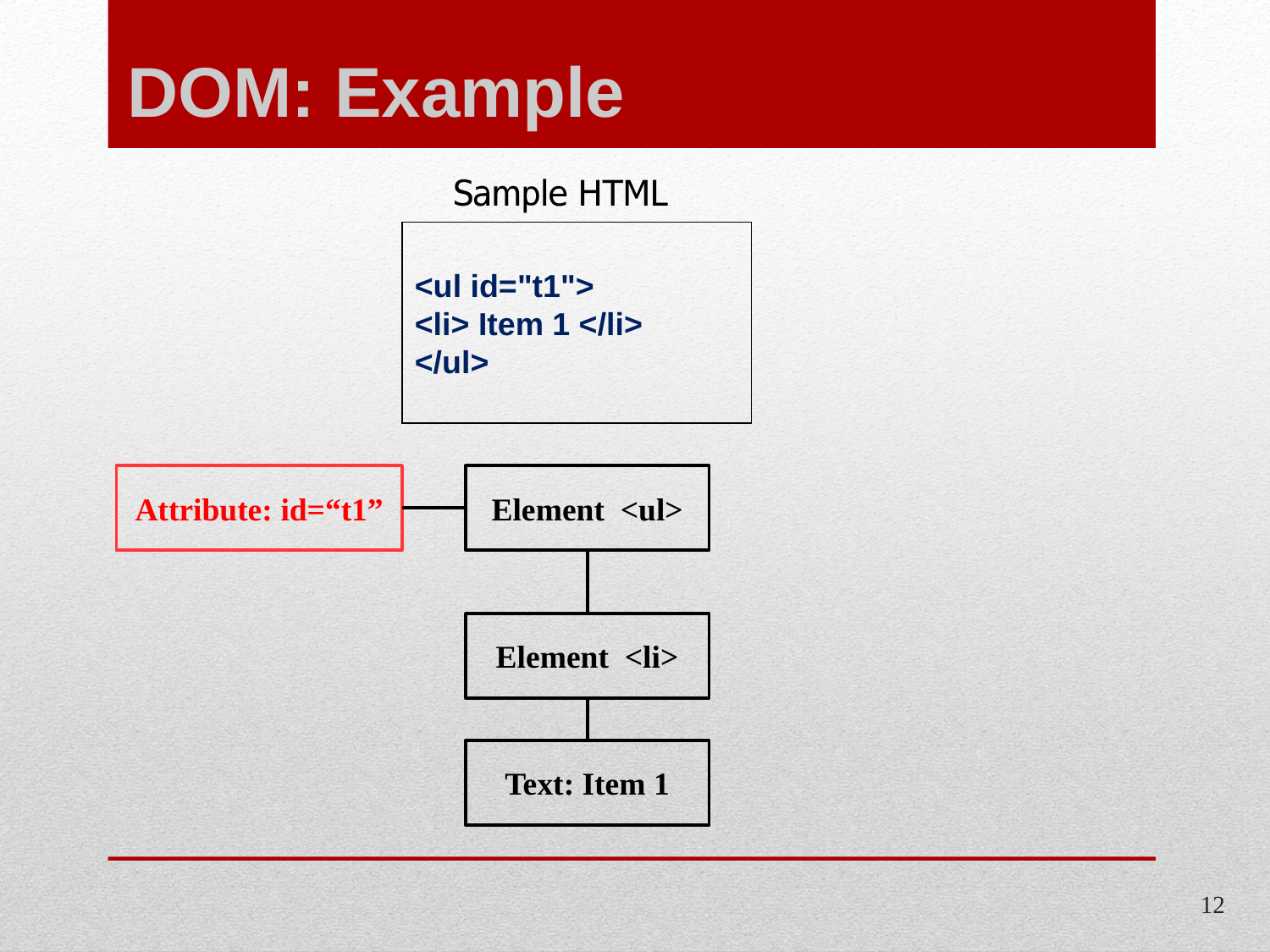

# DOM: Example
Sample HTML
<ul id="t1">
<li> Item 1 </li>
</ul>
Attribute: id=“t1”
Element  <ul>
Element  <li>
Text: Item 1
12